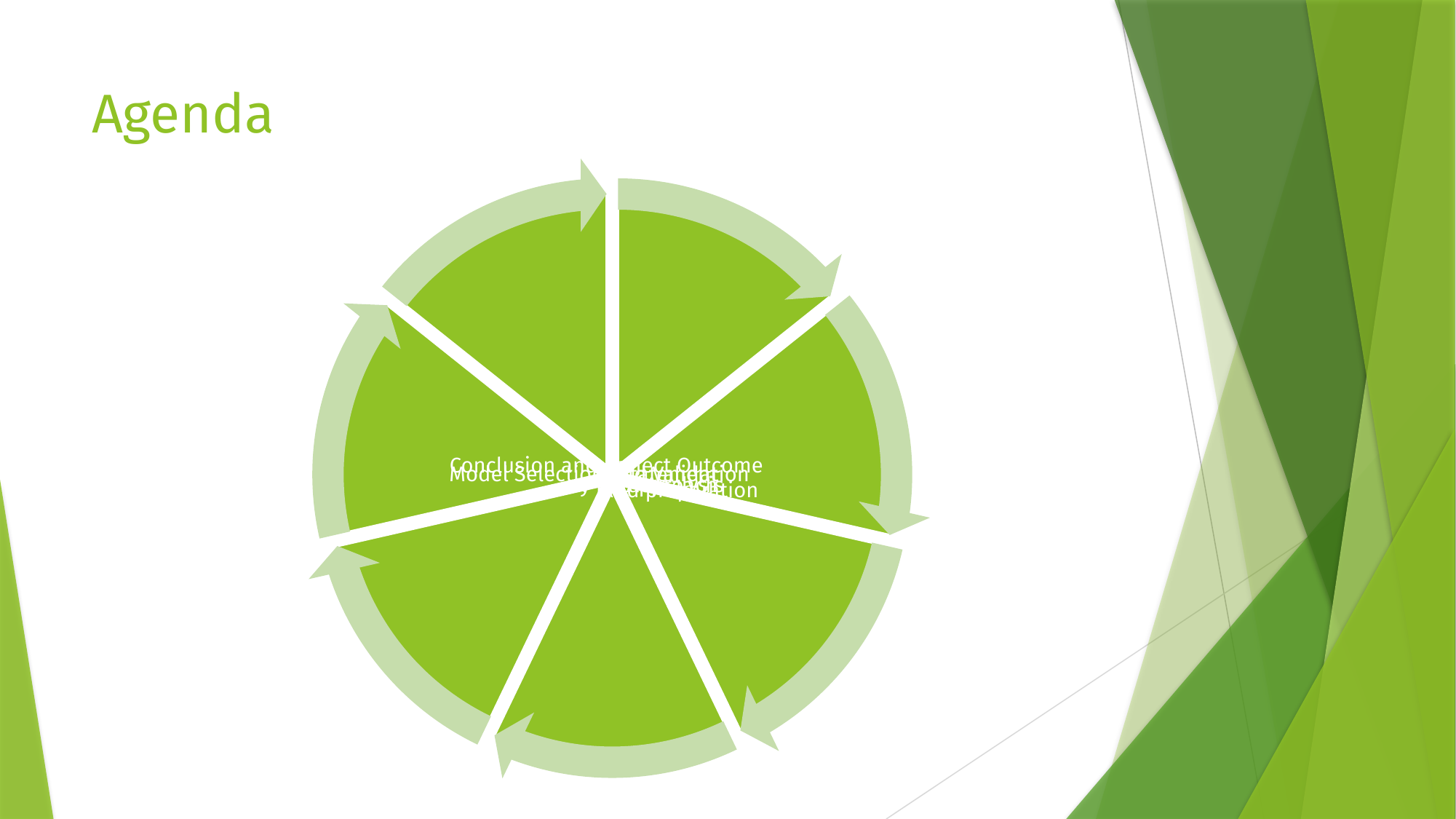

# Agenda
Objective and Scope
Problem Statement
Analytical Approach
Data cleaning and preparation
Exploratory Data Analysis
Model Selection and Validation
Conclusion and Project Outcome